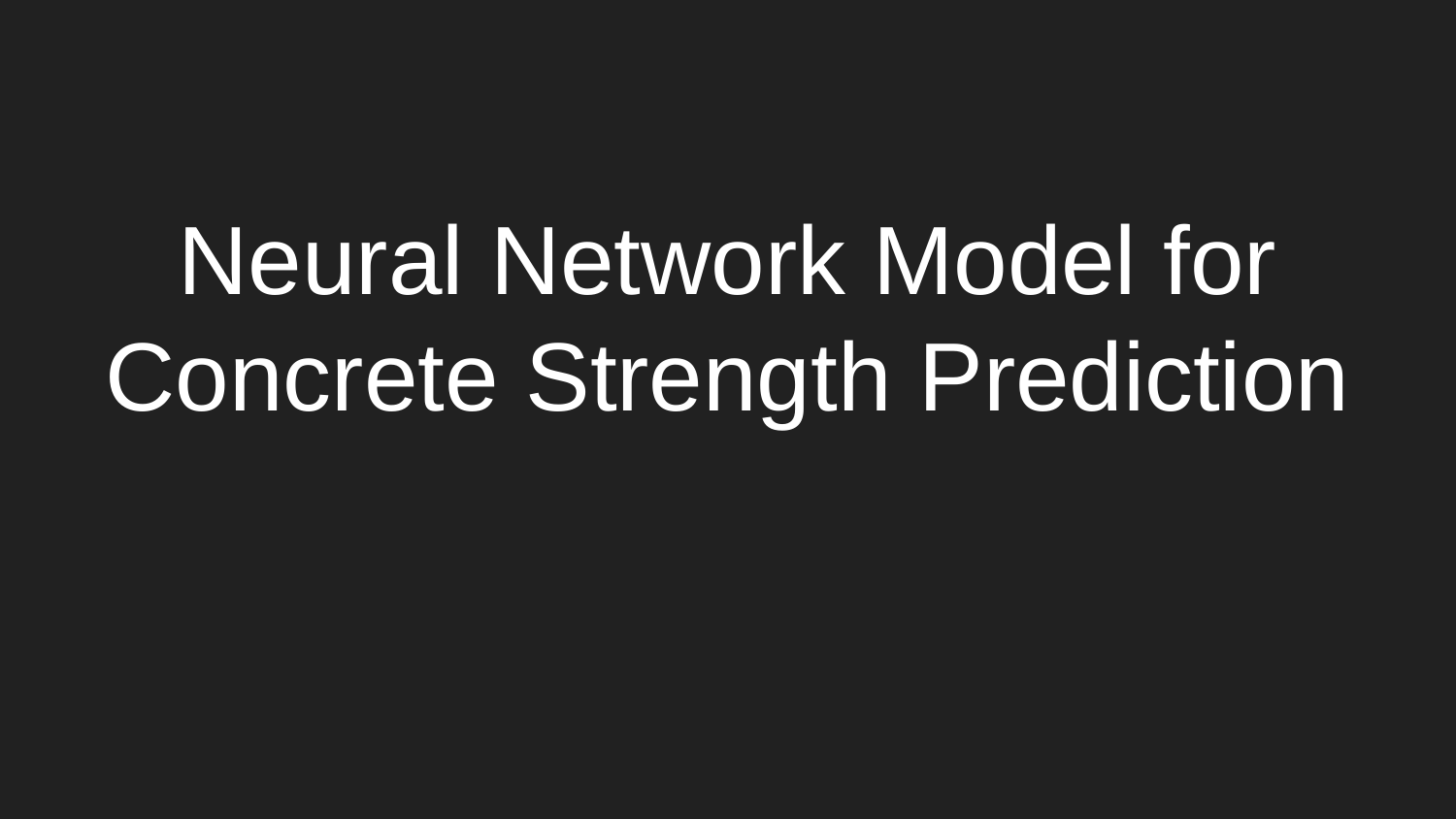

# Neural Network Model for Concrete Strength Prediction